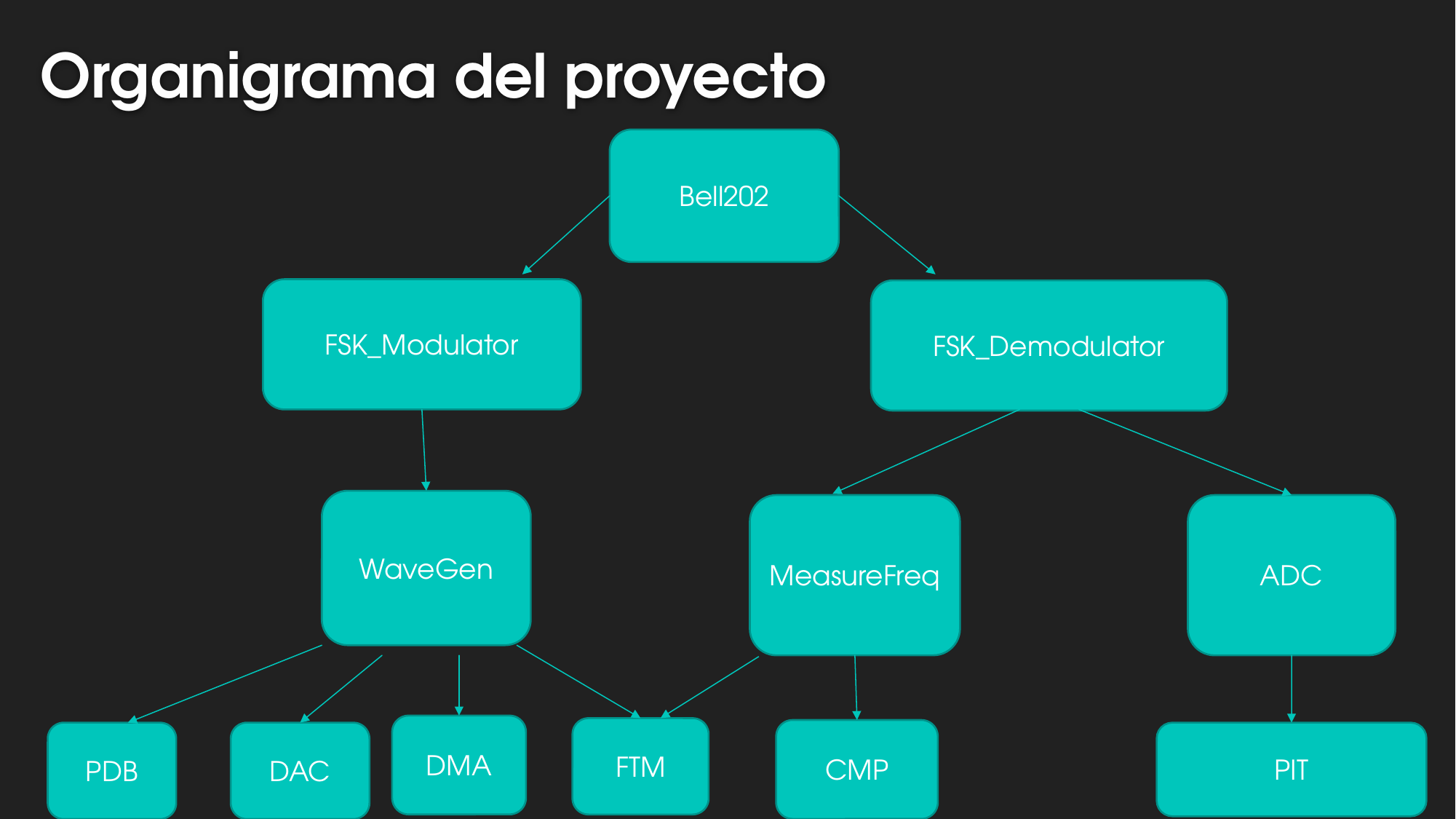

Organigrama del proyecto
Bell202
FSK_Modulator
FSK_Demodulator
WaveGen
MeasureFreq
ADC
DMA
FTM
CMP
PDB
DAC
PIT